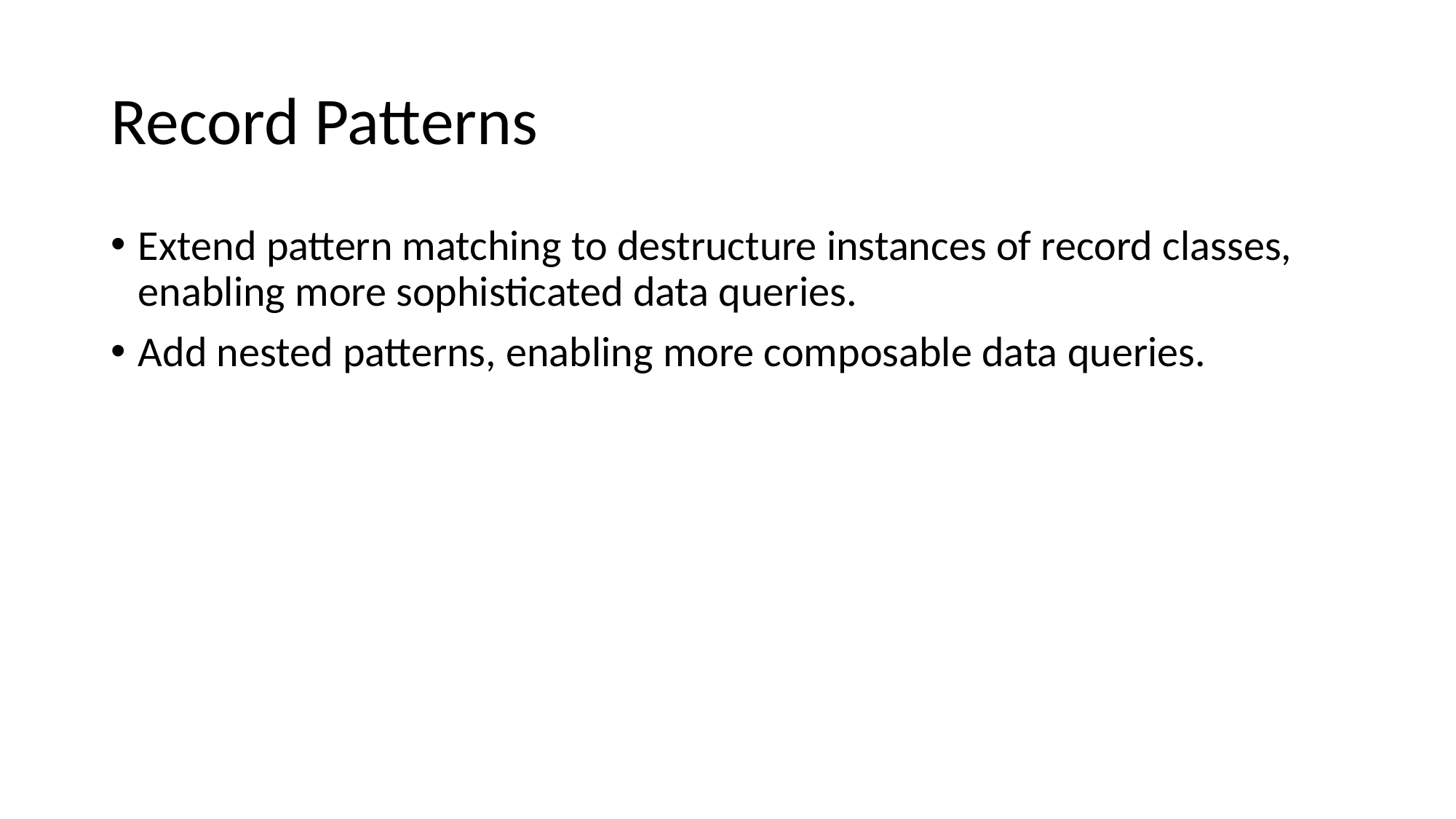

# Record Patterns
Extend pattern matching to destructure instances of record classes, enabling more sophisticated data queries.
Add nested patterns, enabling more composable data queries.